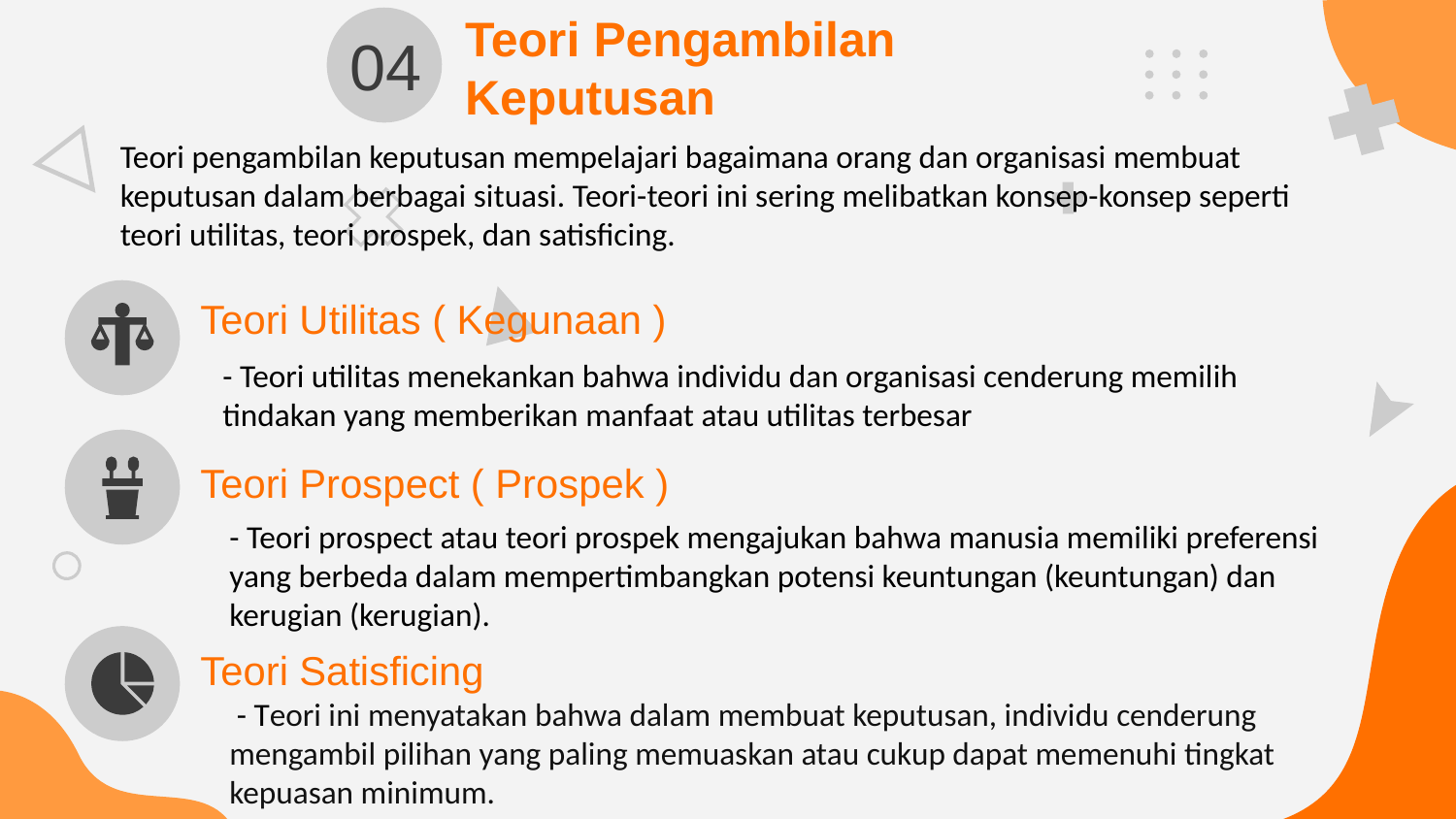

Teori Pengambilan Keputusan
04

Teori pengambilan keputusan mempelajari bagaimana orang dan organisasi membuat keputusan dalam berbagai situasi. Teori-teori ini sering melibatkan konsep-konsep seperti teori utilitas, teori prospek, dan satisficing.

Teori Utilitas ( Kegunaan )

- Teori utilitas menekankan bahwa individu dan organisasi cenderung memilih tindakan yang memberikan manfaat atau utilitas terbesar

Teori Prospect ( Prospek )

- Teori prospect atau teori prospek mengajukan bahwa manusia memiliki preferensi yang berbeda dalam mempertimbangkan potensi keuntungan (keuntungan) dan kerugian (kerugian).

Teori Satisficing

 - Teori ini menyatakan bahwa dalam membuat keputusan, individu cenderung mengambil pilihan yang paling memuaskan atau cukup dapat memenuhi tingkat kepuasan minimum.